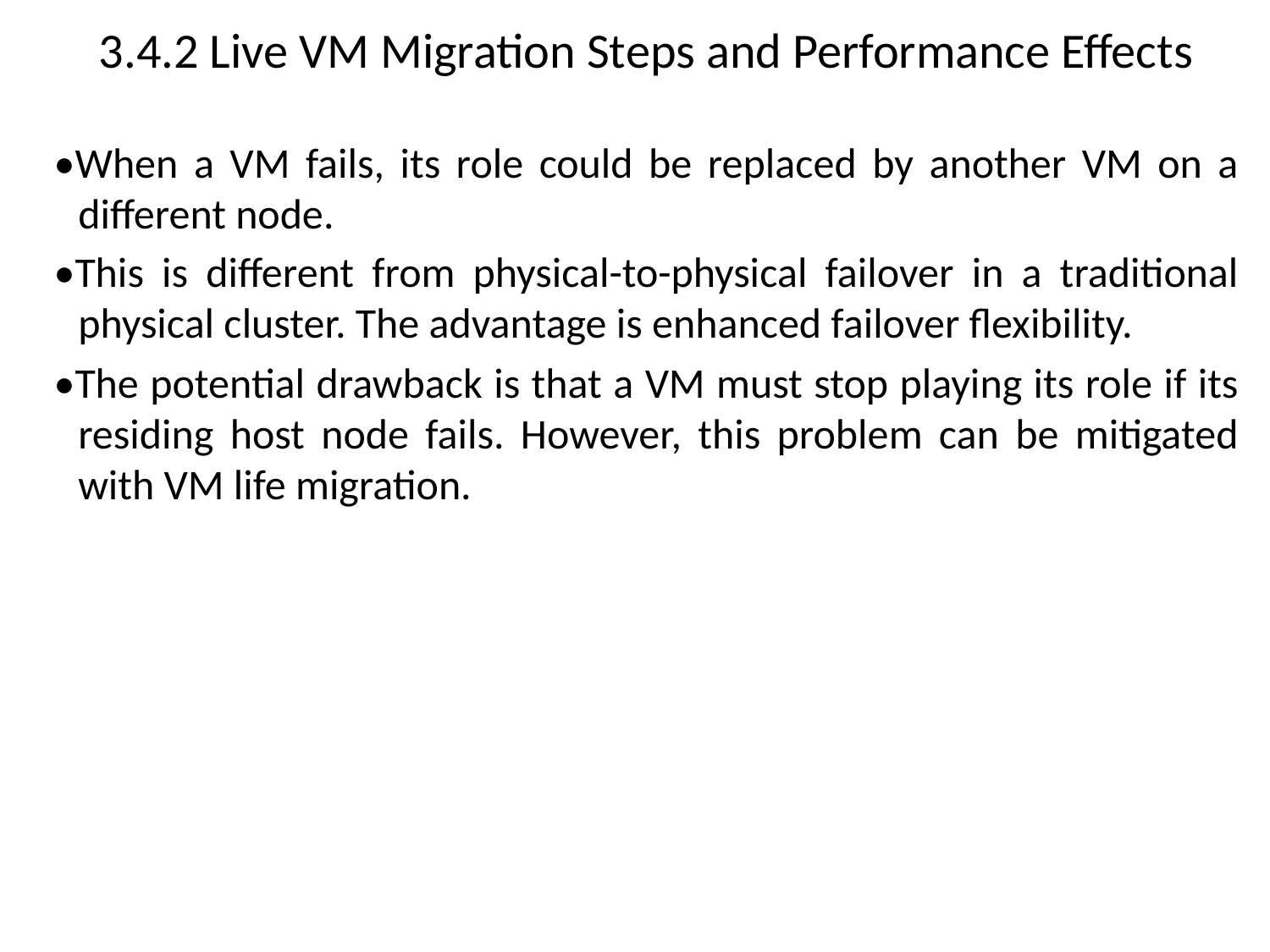

# 3.4.2 Live VM Migration Steps and Performance Effects
•When a VM fails, its role could be replaced by another VM on a different node.
•This is different from physical-to-physical failover in a traditional physical cluster. The advantage is enhanced failover flexibility.
•The potential drawback is that a VM must stop playing its role if its residing host node fails. However, this problem can be mitigated with VM life migration.